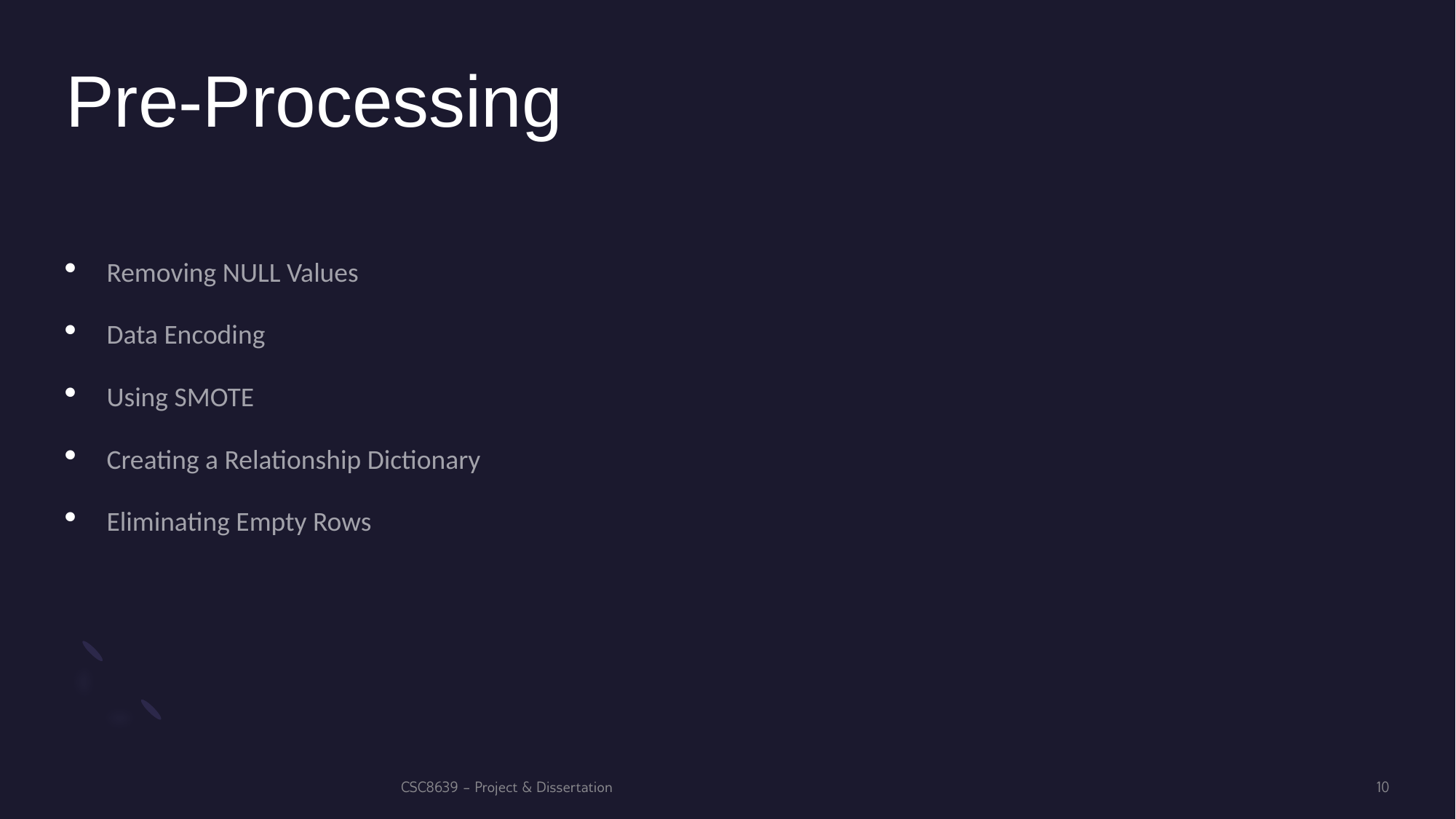

# Pre-Processing
Removing NULL Values
Data Encoding
Using SMOTE
Creating a Relationship Dictionary
Eliminating Empty Rows

CSC8639 – Project & Dissertation
10